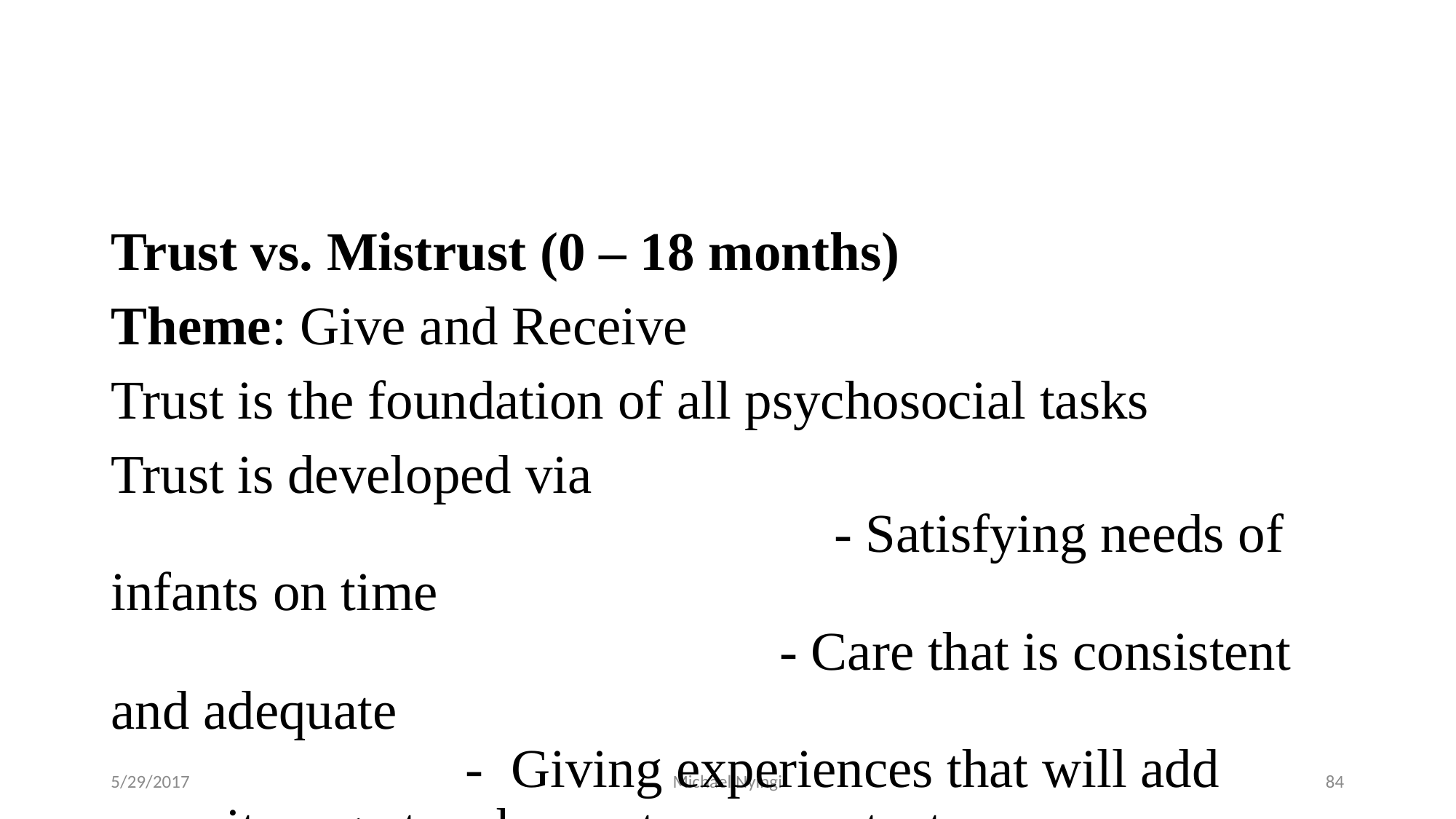

#
Trust vs. Mistrust (0 – 18 months)
Theme: Give and Receive
Trust is the foundation of all psychosocial tasks
Trust is developed via                                                                                                             - Satisfying needs of infants on time                                                                                                                    - Care that is consistent and adequate                                                                                                -  Giving experiences that will add security e.g.  touch, eye to eye contact.

5/29/2017
Michael Nyingi
84